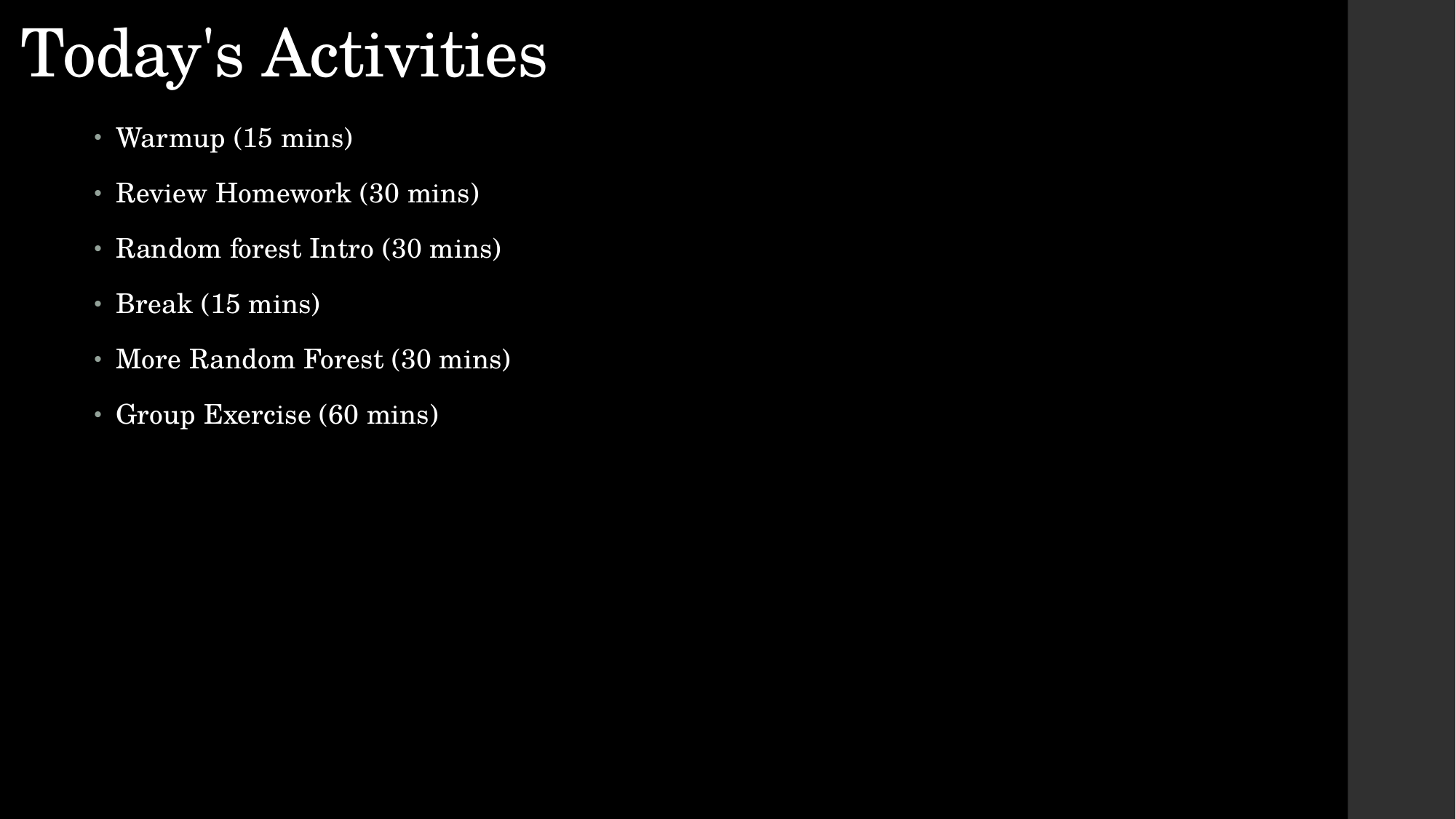

# Today's Activities
Warmup (15 mins)
Review Homework (30 mins)
Random forest Intro (30 mins)
Break (15 mins)
More Random Forest (30 mins)
Group Exercise (60 mins)